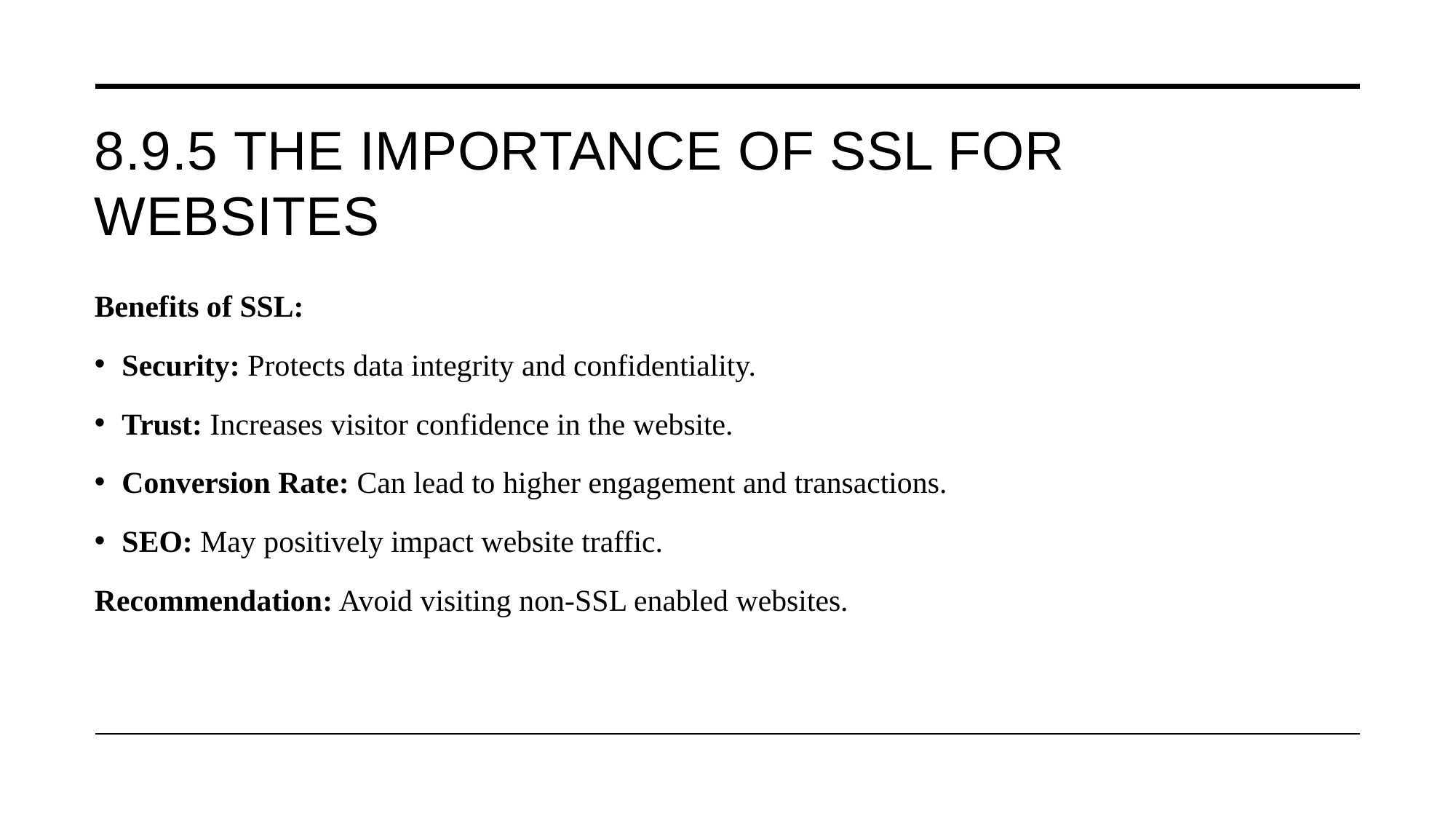

# 8.9.5 The Importance of SSL for Websites
Benefits of SSL:
Security: Protects data integrity and confidentiality.
Trust: Increases visitor confidence in the website.
Conversion Rate: Can lead to higher engagement and transactions.
SEO: May positively impact website traffic.
Recommendation: Avoid visiting non-SSL enabled websites.